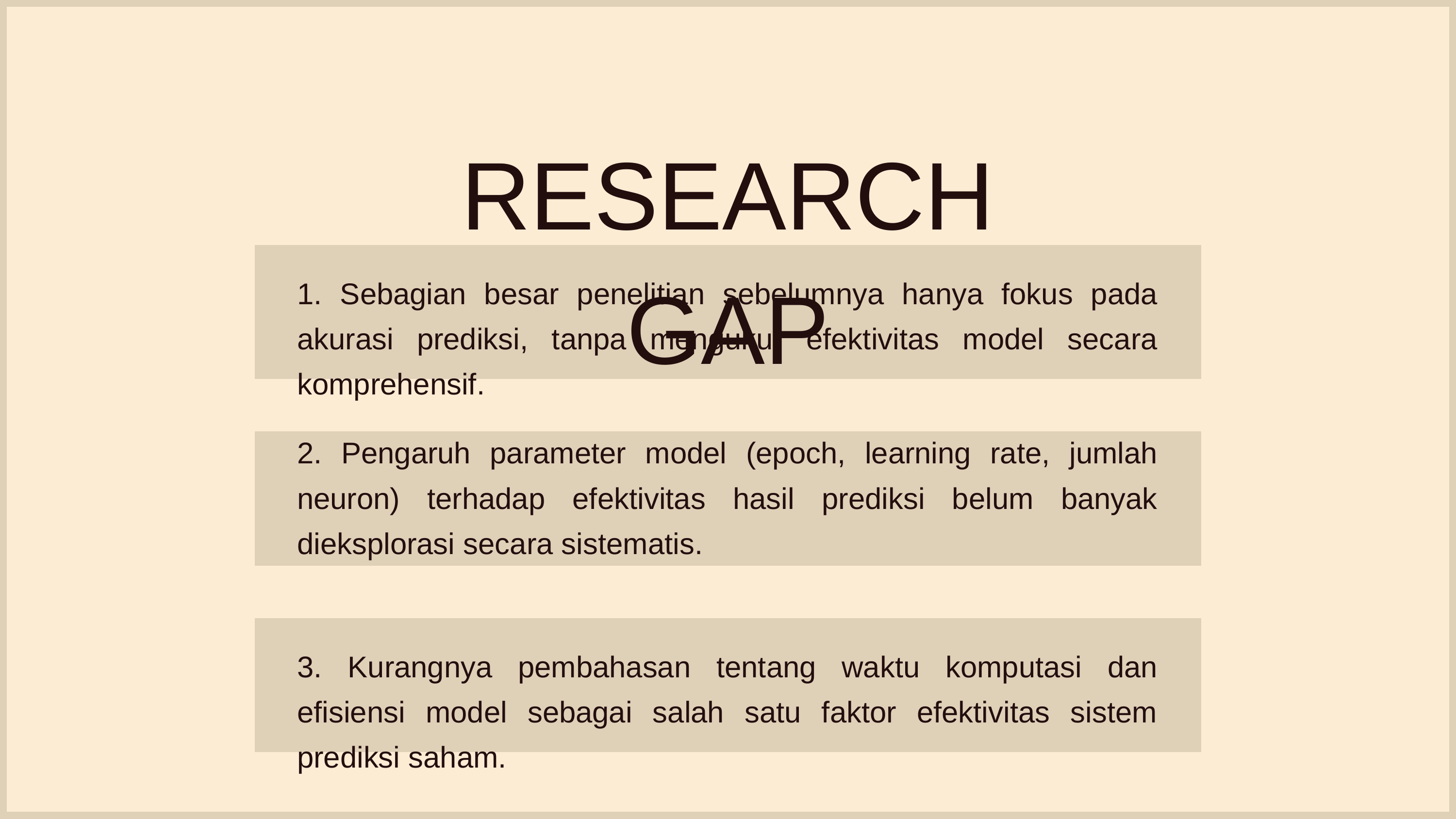

RESEARCH GAP

1. Sebagian besar penelitian sebelumnya hanya fokus pada akurasi prediksi, tanpa mengukur efektivitas model secara komprehensif.
2. Pengaruh parameter model (epoch, learning rate, jumlah neuron) terhadap efektivitas hasil prediksi belum banyak dieksplorasi secara sistematis.

3. Kurangnya pembahasan tentang waktu komputasi dan efisiensi model sebagai salah satu faktor efektivitas sistem prediksi saham.